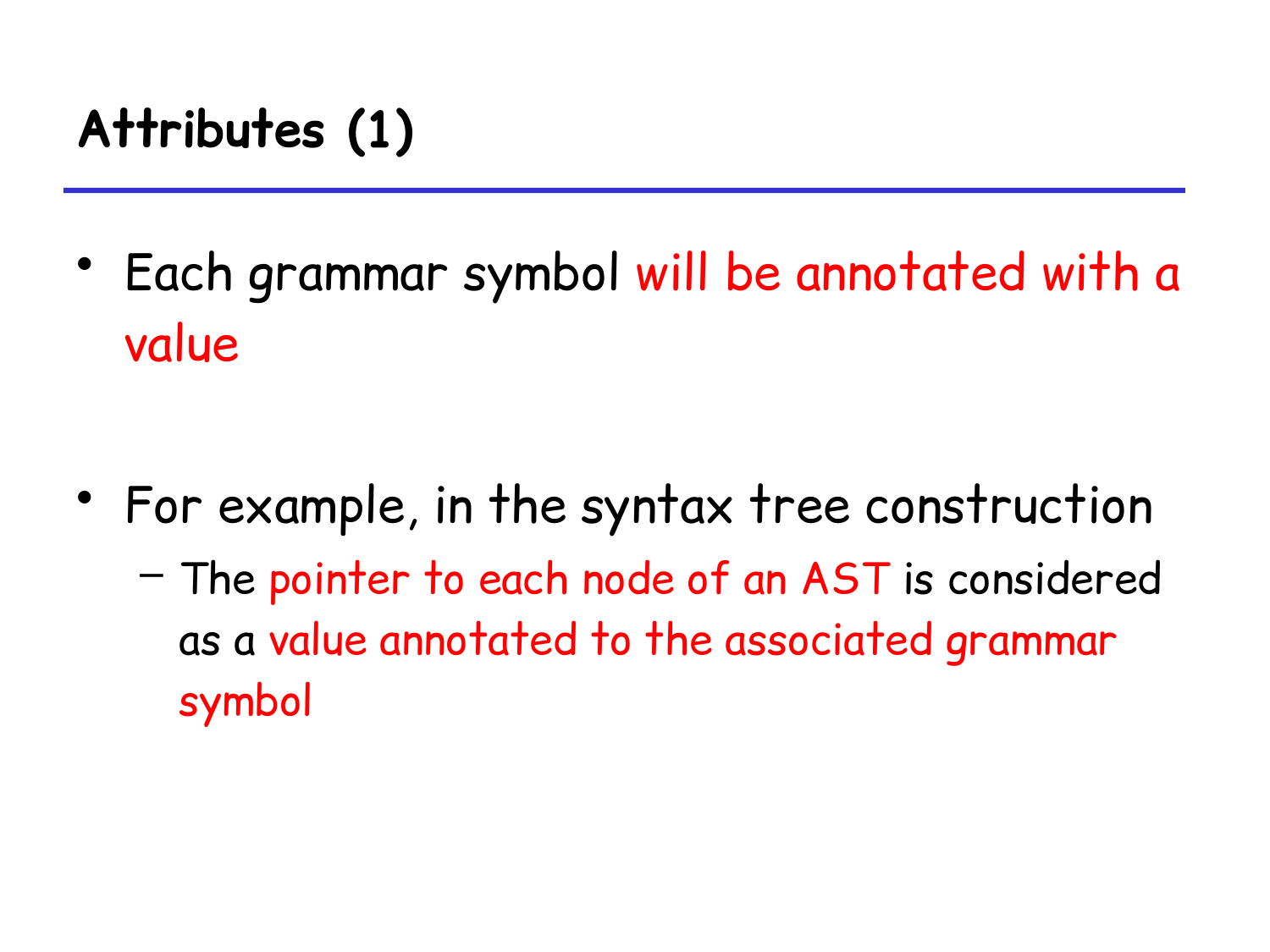

# Attributes (1)
Each grammar symbol will be annotated with a value

For example, in the syntax tree construction
The pointer to each node of an AST is considered as a value annotated to the associated grammar symbol

36